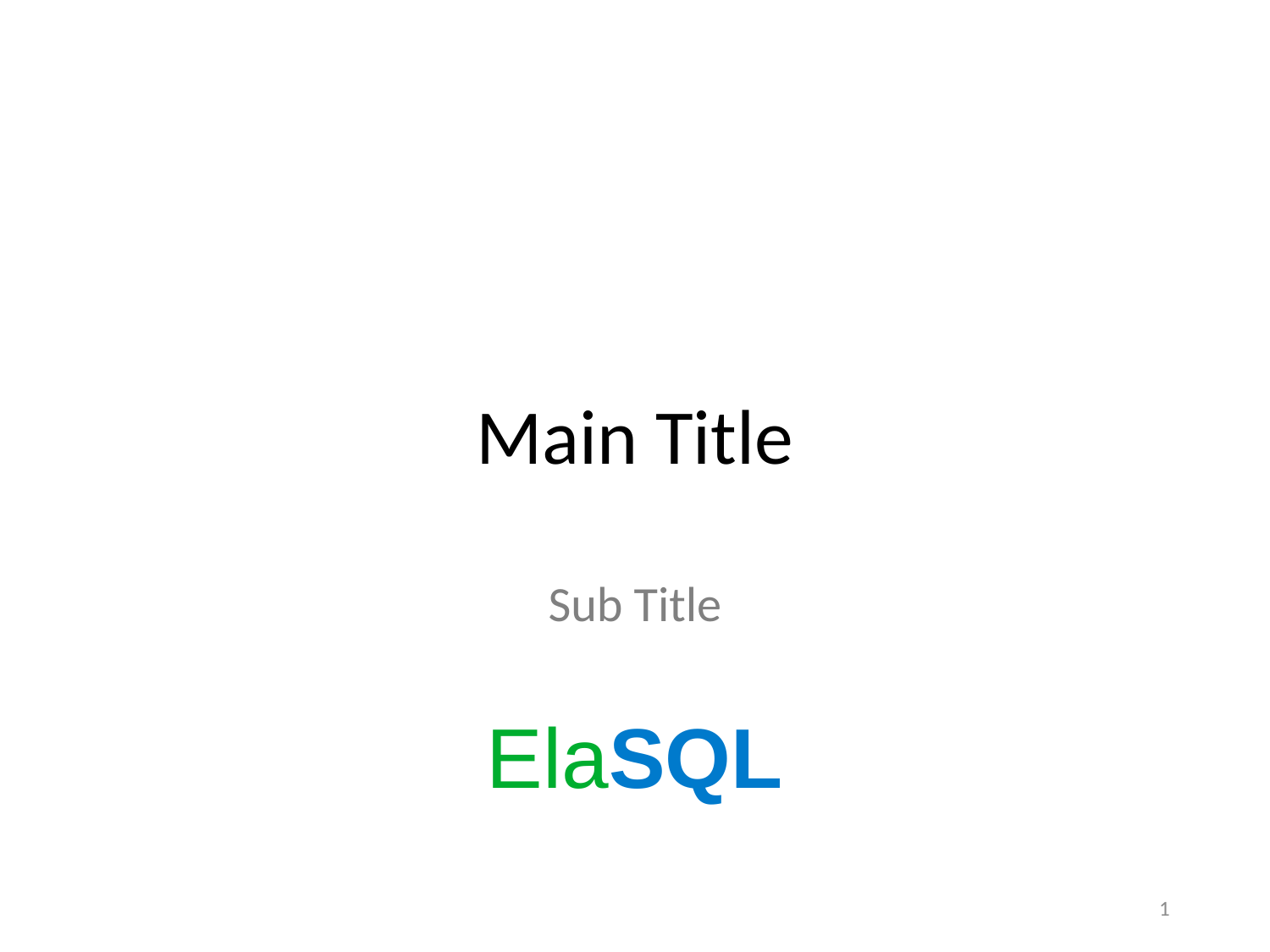

# Main Title
Sub Title
ElaSQL
1